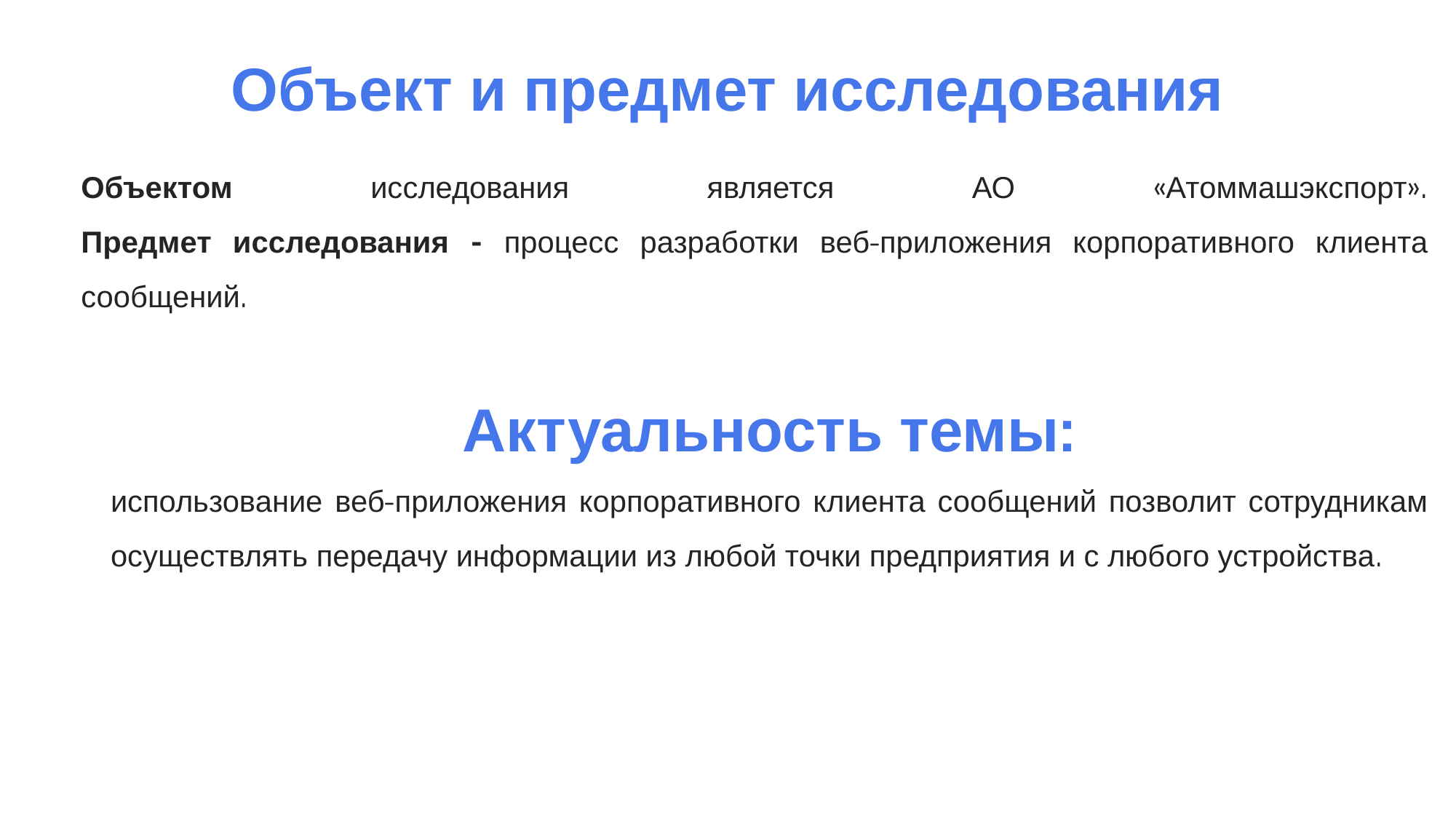

# Объект и предмет исследования
Объектом исследования является АО «Атоммашэкспорт».
Предмет исследования - процесс разработки веб-приложения корпоративного клиента сообщений.
Актуальность темы:
использование веб-приложения корпоративного клиента сообщений позволит сотрудникам осуществлять передачу информации из любой точки предприятия и с любого устройства.